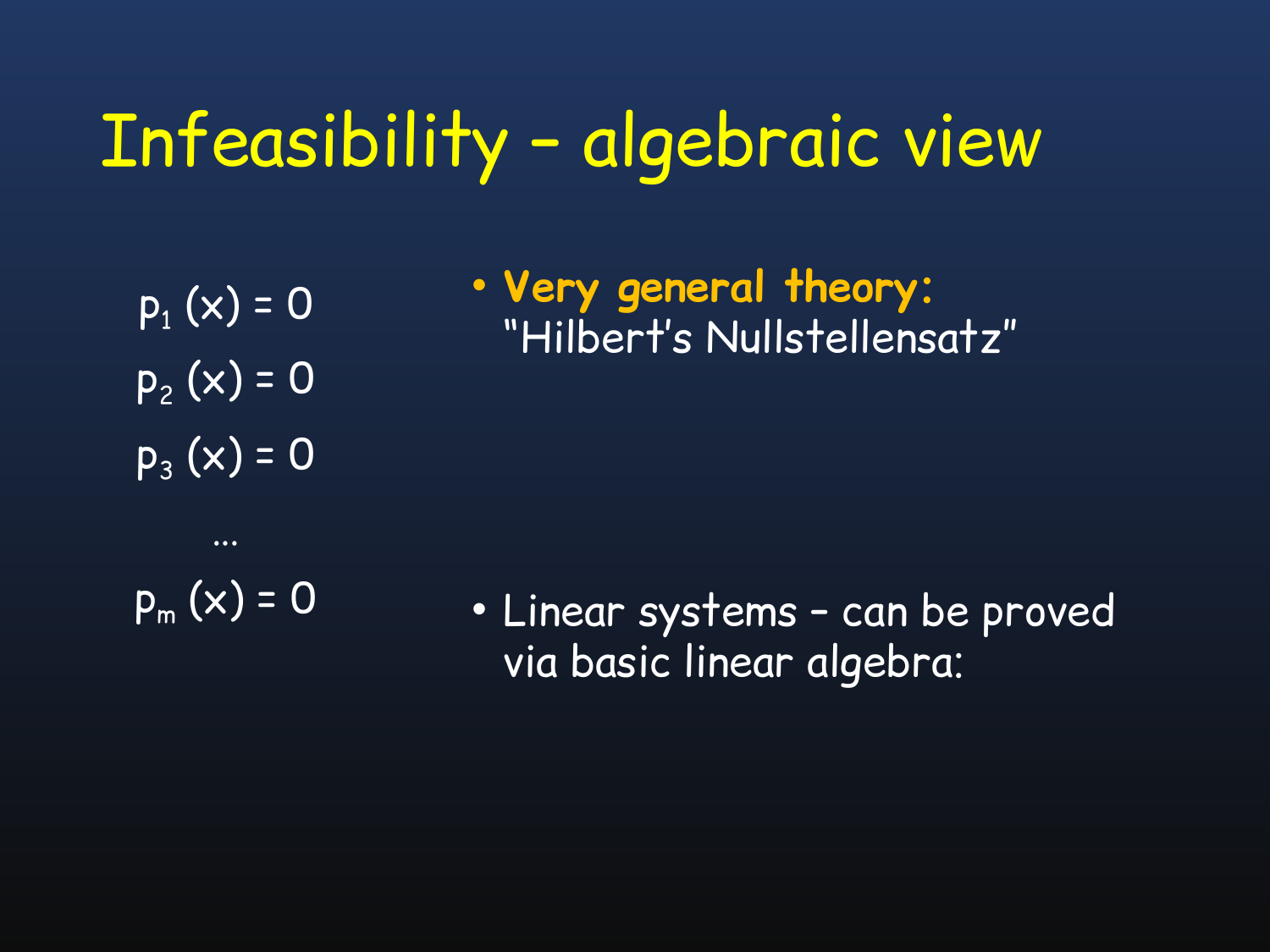

# Infeasibility – algebraic view
Very general theory:  “Hilbert’s Nullstellensatz”

Linear systems – can be proved via basic linear algebra:
p1 (x) = 0
p2 (x) = 0
p3 (x) = 0
…
pm (x) = 0